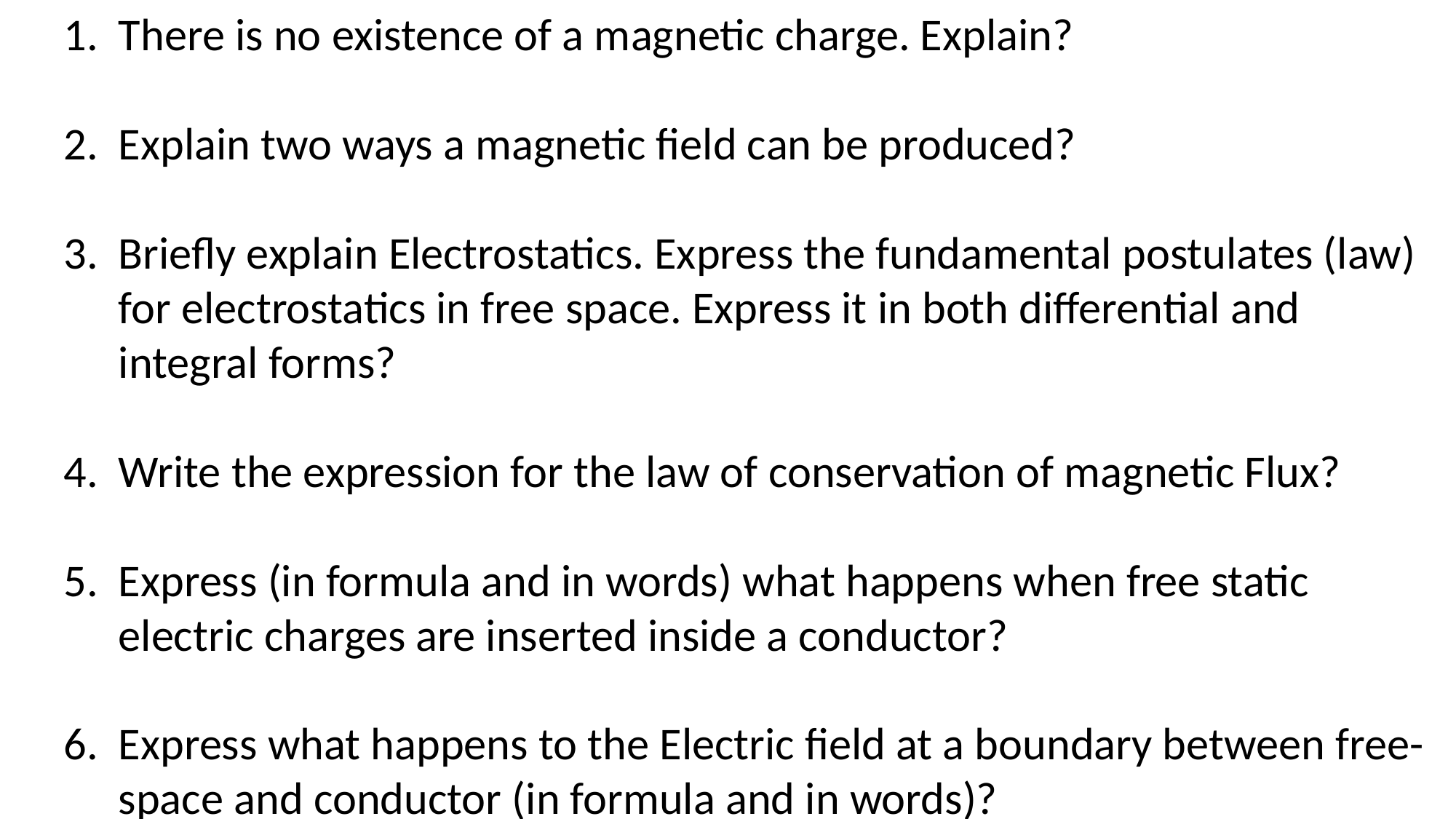

There is no existence of a magnetic charge. Explain?

Explain two ways a magnetic field can be produced?

Briefly explain Electrostatics. Express the fundamental postulates (law) for electrostatics in free space. Express it in both differential and integral forms?

Write the expression for the law of conservation of magnetic Flux?

Express (in formula and in words) what happens when free static electric charges are inserted inside a conductor?

Express what happens to the Electric field at a boundary between free-space and conductor (in formula and in words)?